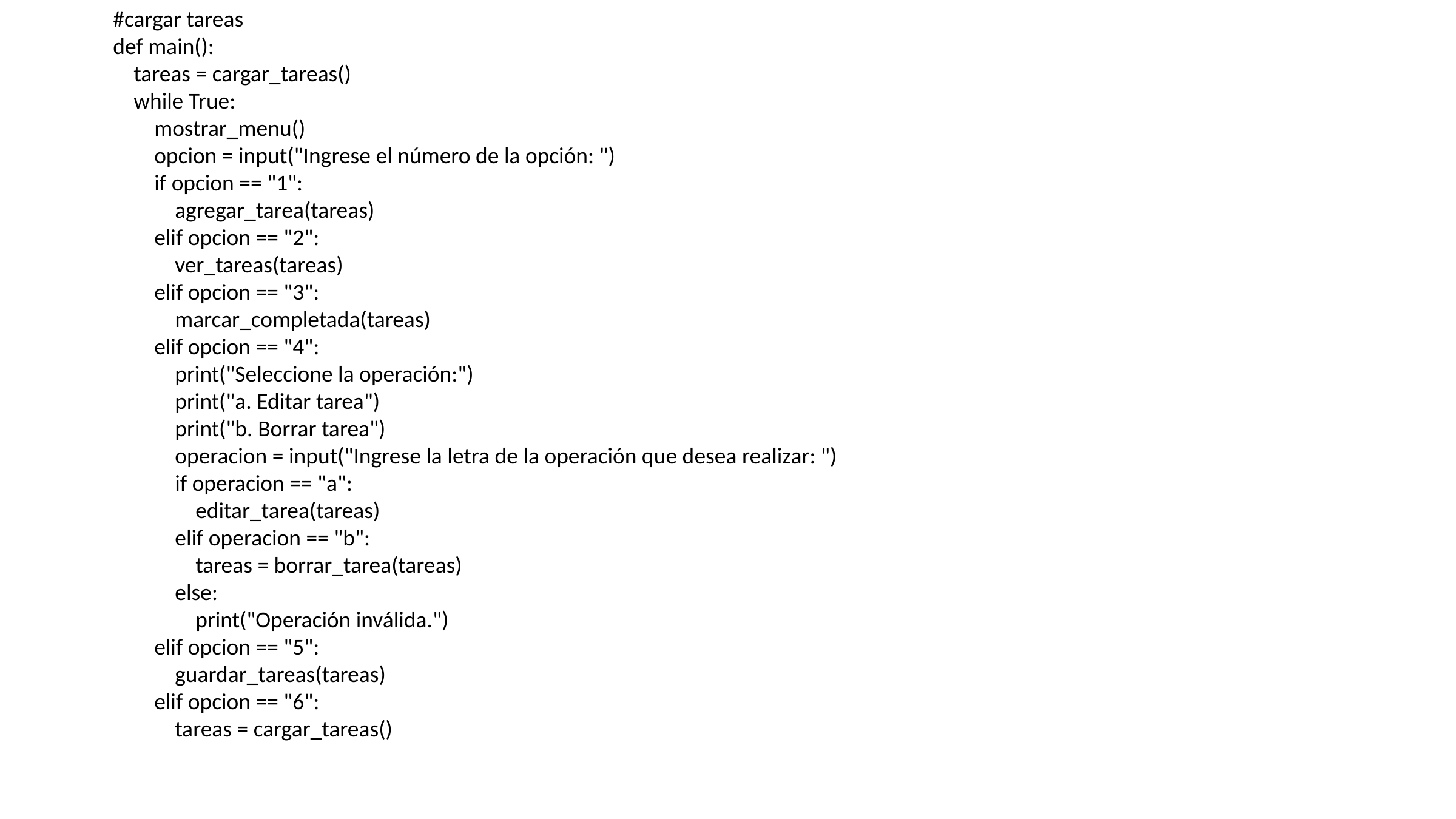

#cargar tareas
def main():
    tareas = cargar_tareas()
    while True:
        mostrar_menu()
        opcion = input("Ingrese el número de la opción: ")
        if opcion == "1":
            agregar_tarea(tareas)
        elif opcion == "2":
            ver_tareas(tareas)
        elif opcion == "3":
            marcar_completada(tareas)
        elif opcion == "4":
            print("Seleccione la operación:")
            print("a. Editar tarea")
            print("b. Borrar tarea")
            operacion = input("Ingrese la letra de la operación que desea realizar: ")
            if operacion == "a":
                editar_tarea(tareas)
            elif operacion == "b":
                tareas = borrar_tarea(tareas)
            else:
                print("Operación inválida.")
        elif opcion == "5":
            guardar_tareas(tareas)
        elif opcion == "6":
            tareas = cargar_tareas()